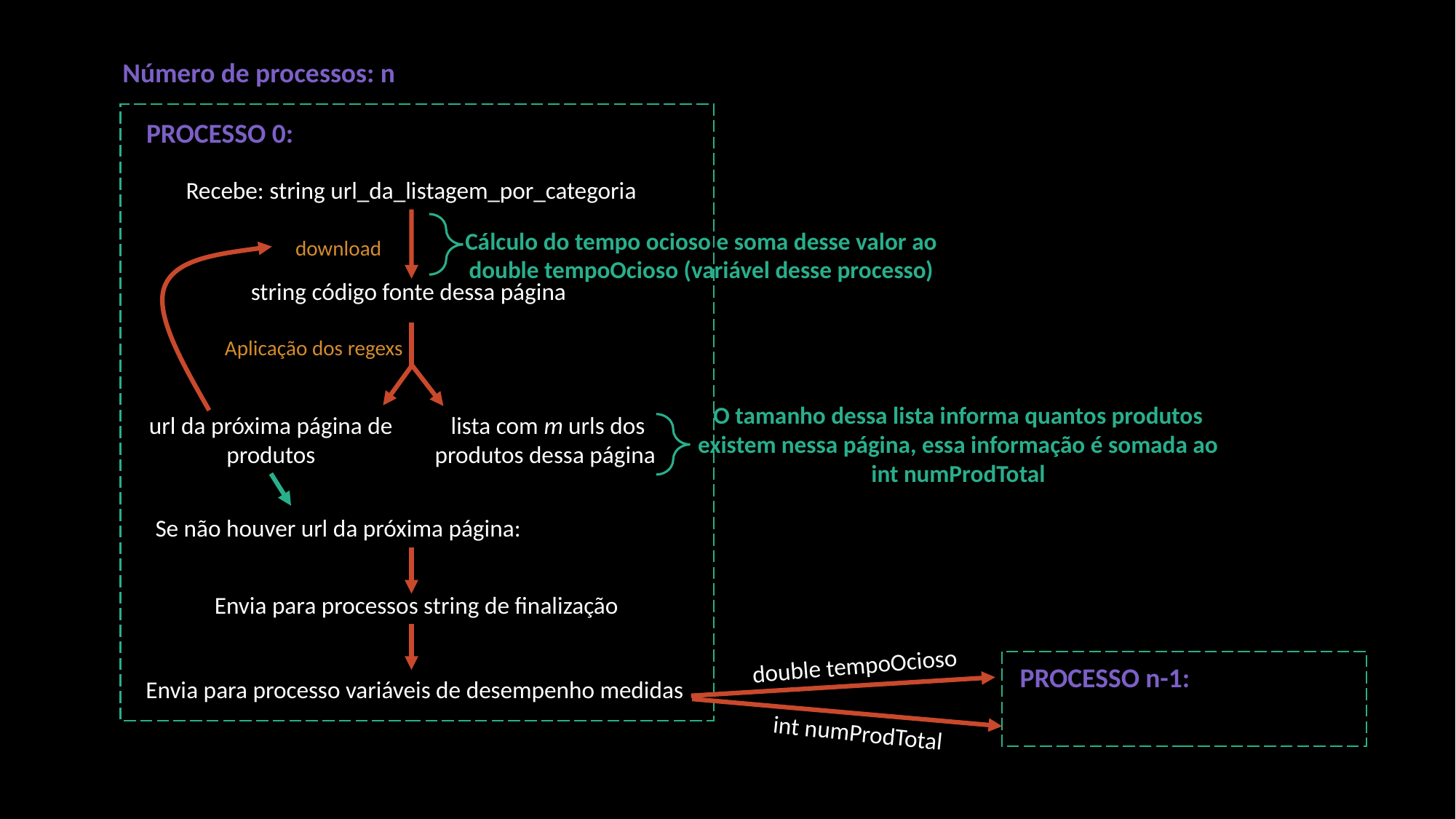

Número de processos: n

PROCESSO 0:
Recebe: string url_da_listagem_por_categoria

Cálculo do tempo ocioso e soma desse valor ao double tempoOcioso (variável desse processo)
download

string código fonte dessa página
Aplicação dos regexs
O tamanho dessa lista informa quantos produtos existem nessa página, essa informação é somada ao int numProdTotal
url da próxima página de produtos
lista com m urls dos produtos dessa página

Se não houver url da próxima página:
Envia para processos string de finalização
double tempoOcioso

PROCESSO n-1:
Envia para processo variáveis de desempenho medidas
int numProdTotal